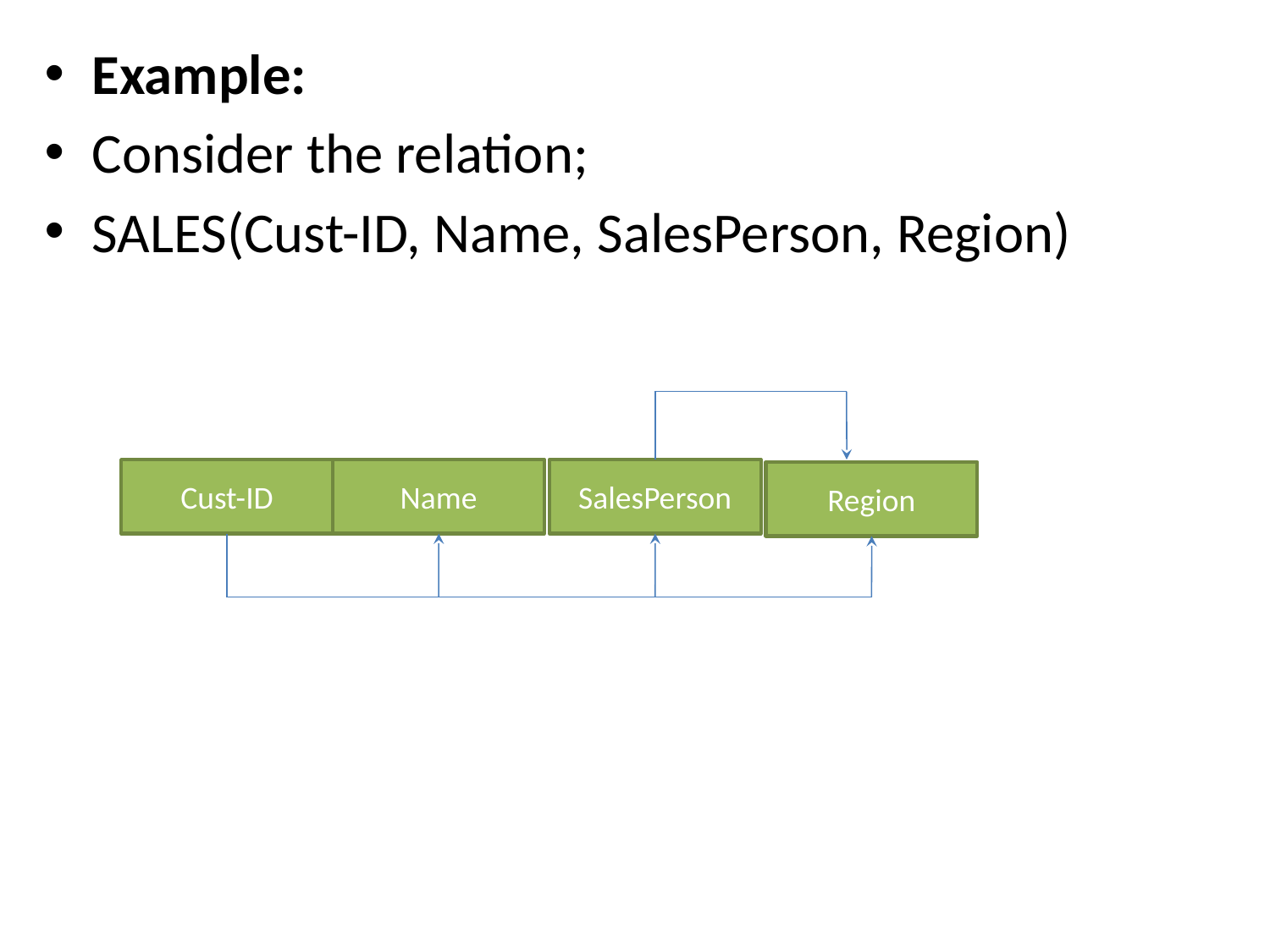

Example:
Consider the relation;
SALES(Cust-ID, Name, SalesPerson, Region)

Cust-ID
Name
SalesPerson
Region